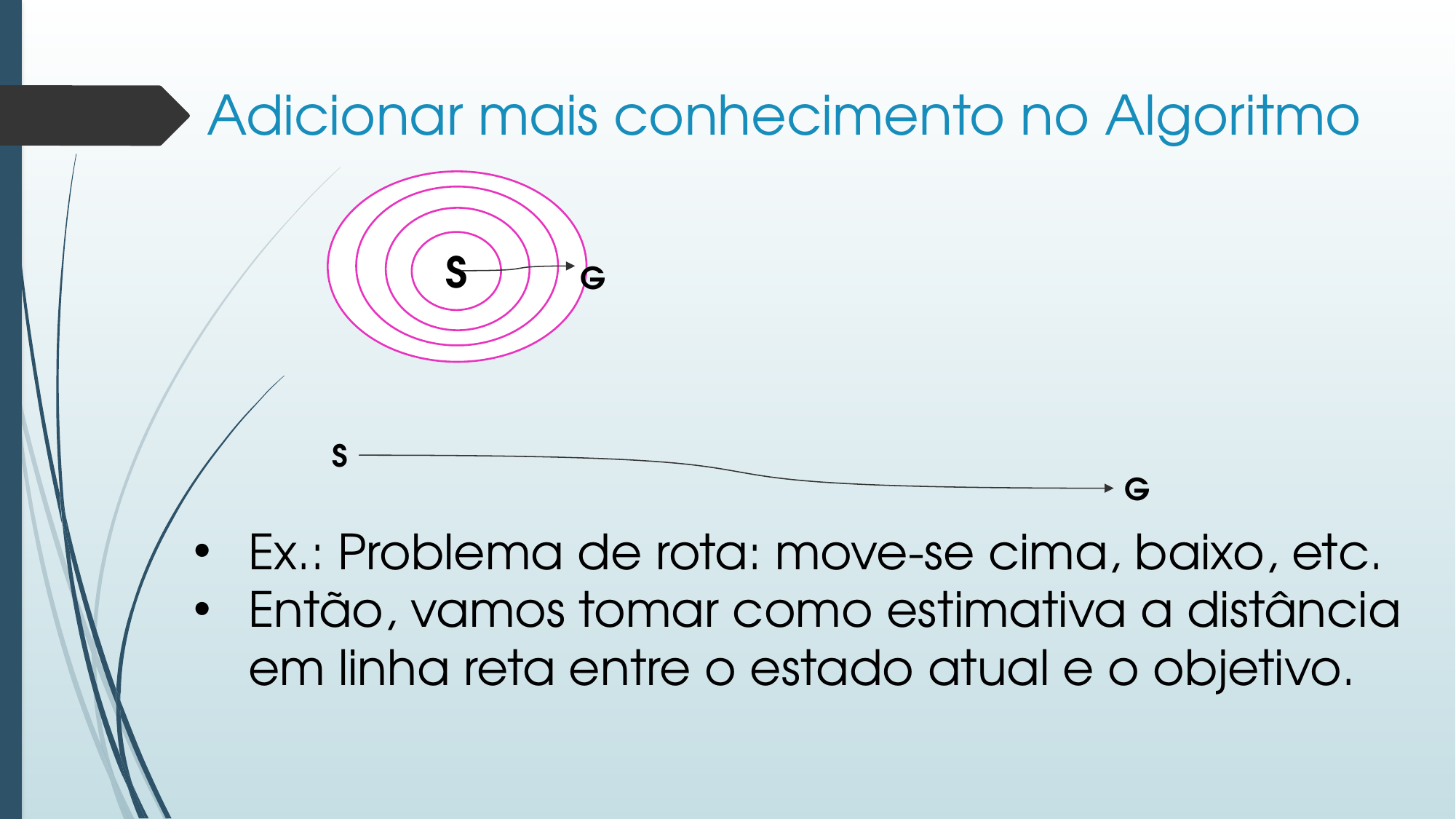

# Adicionar mais conhecimento no Algoritmo

S
G
S
G
Ex.: Problema de rota: move-se cima, baixo, etc.
Então, vamos tomar como estimativa a distância em linha reta entre o estado atual e o objetivo.